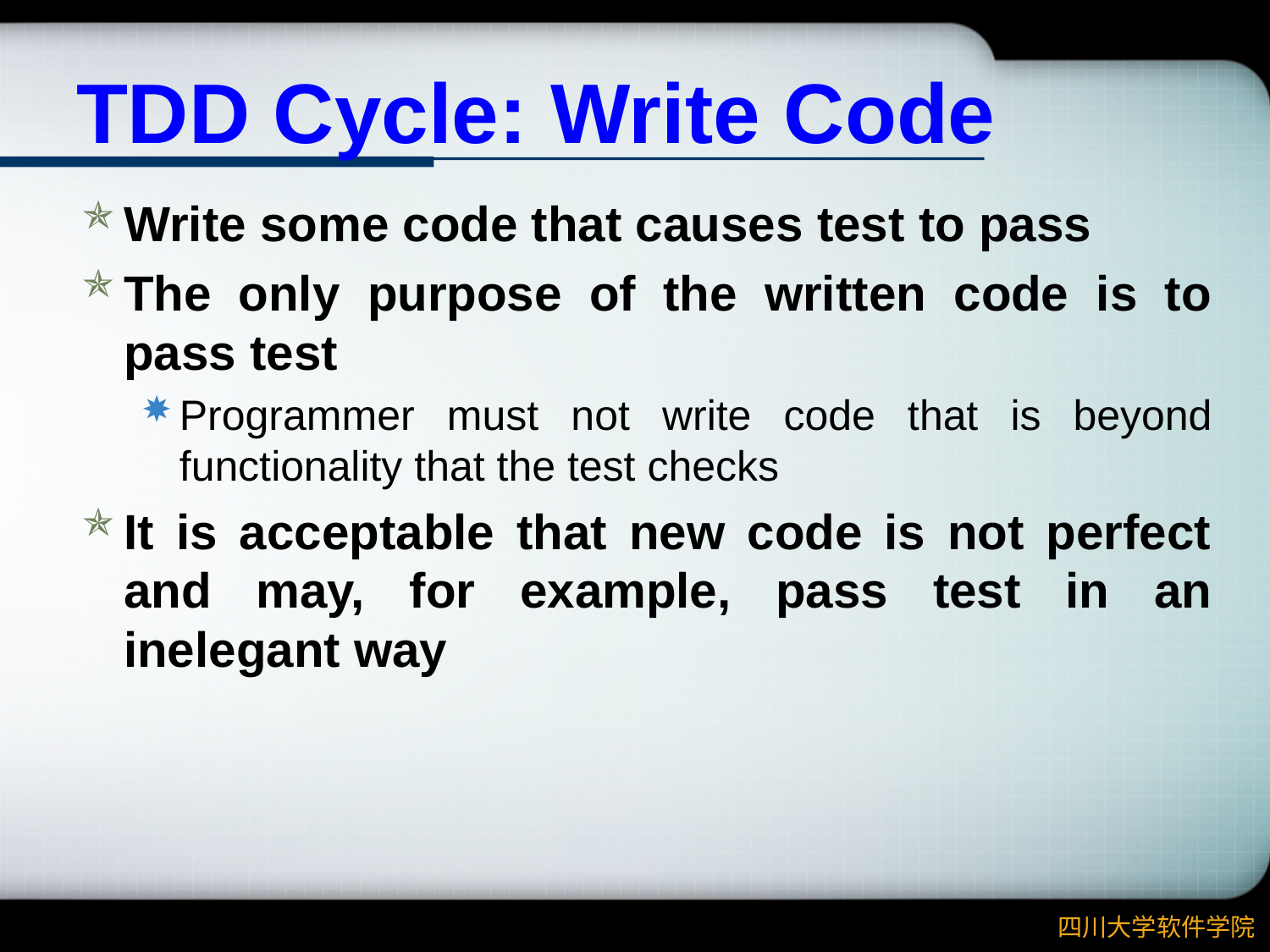

# TDD Cycle: Write Code
Write some code that causes test to pass
The only purpose of the written code is to pass test
Programmer must not write code that is beyond functionality that the test checks
It is acceptable that new code is not perfect and may, for example, pass test in an inelegant way